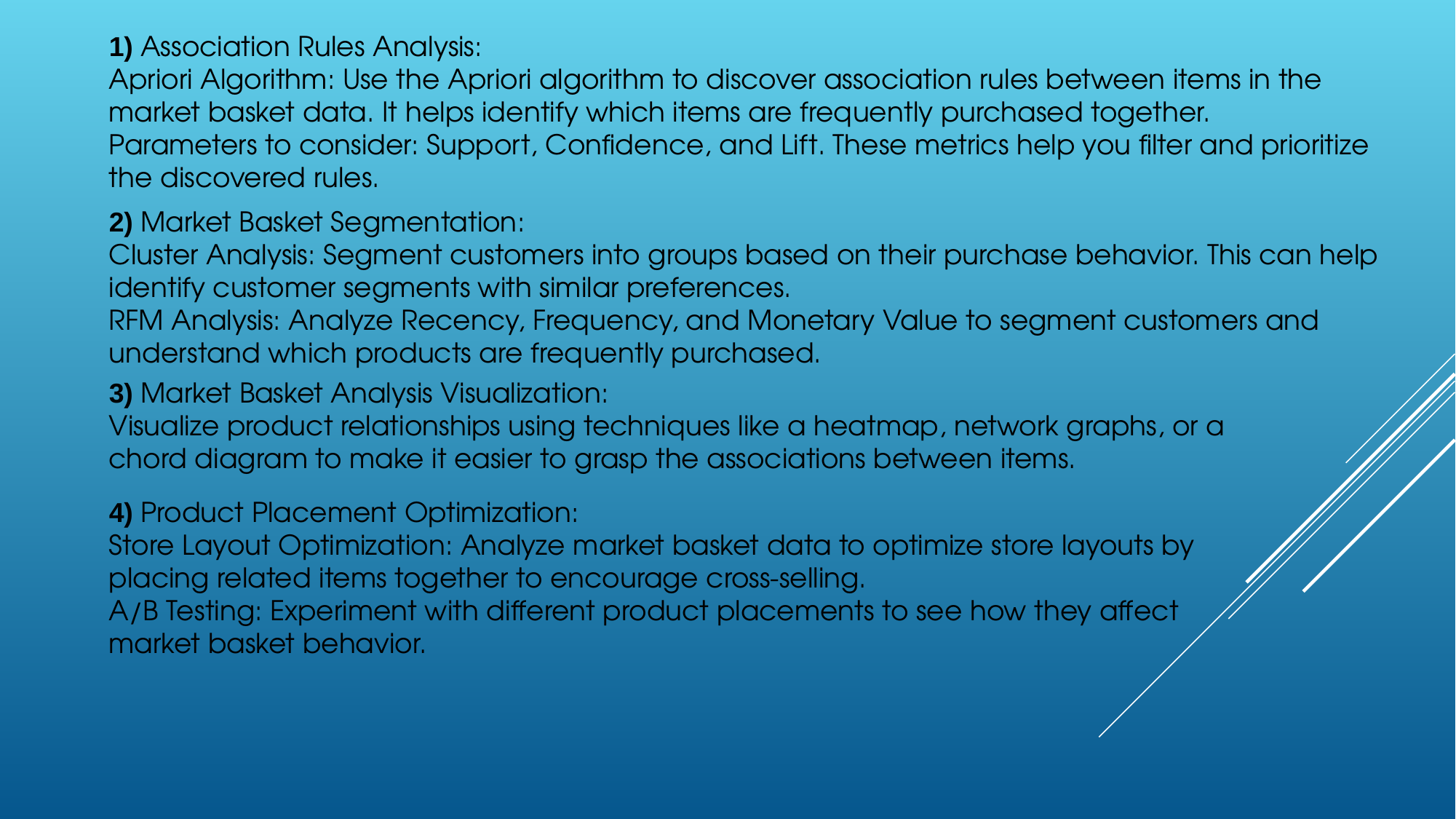

1) Association Rules Analysis:
Apriori Algorithm: Use the Apriori algorithm to discover association rules between items in the market basket data. It helps identify which items are frequently purchased together.
Parameters to consider: Support, Confidence, and Lift. These metrics help you filter and prioritize the discovered rules.

2) Market Basket Segmentation:
Cluster Analysis: Segment customers into groups based on their purchase behavior. This can help identify customer segments with similar preferences.
RFM Analysis: Analyze Recency, Frequency, and Monetary Value to segment customers and understand which products are frequently purchased.

3) Market Basket Analysis Visualization:
Visualize product relationships using techniques like a heatmap, network graphs, or a chord diagram to make it easier to grasp the associations between items.

4) Product Placement Optimization:
Store Layout Optimization: Analyze market basket data to optimize store layouts by placing related items together to encourage cross-selling.
A/B Testing: Experiment with different product placements to see how they affect market basket behavior.